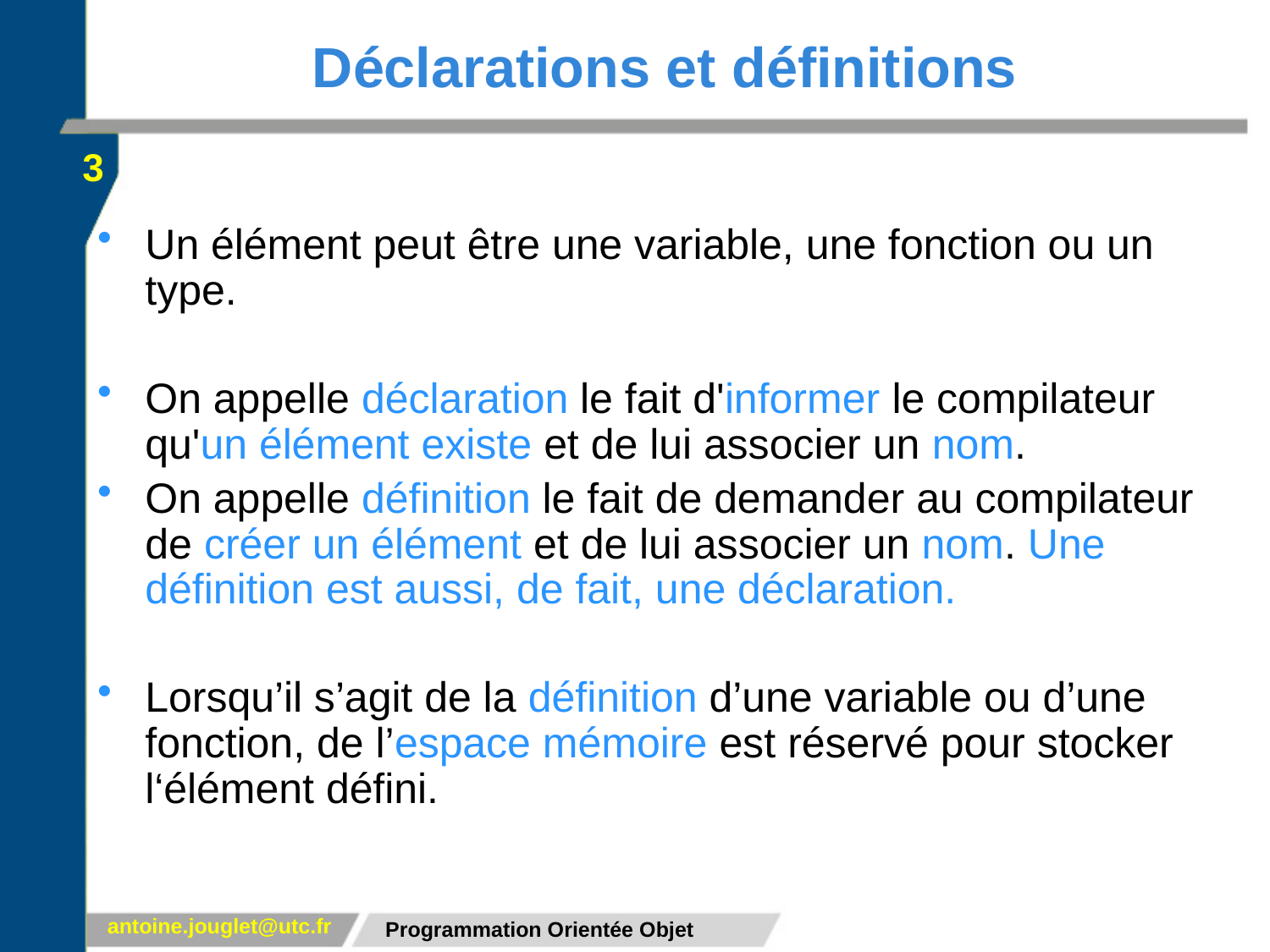

# Déclarations et définitions
3
Un élément peut être une variable, une fonction ou un type.

On appelle déclaration le fait d'informer le compilateur qu'un élément existe et de lui associer un nom.
On appelle définition le fait de demander au compilateur de créer un élément et de lui associer un nom. Une définition est aussi, de fait, une déclaration.

Lorsqu’il s’agit de la définition d’une variable ou d’une fonction, de l’espace mémoire est réservé pour stocker l‘élément défini.